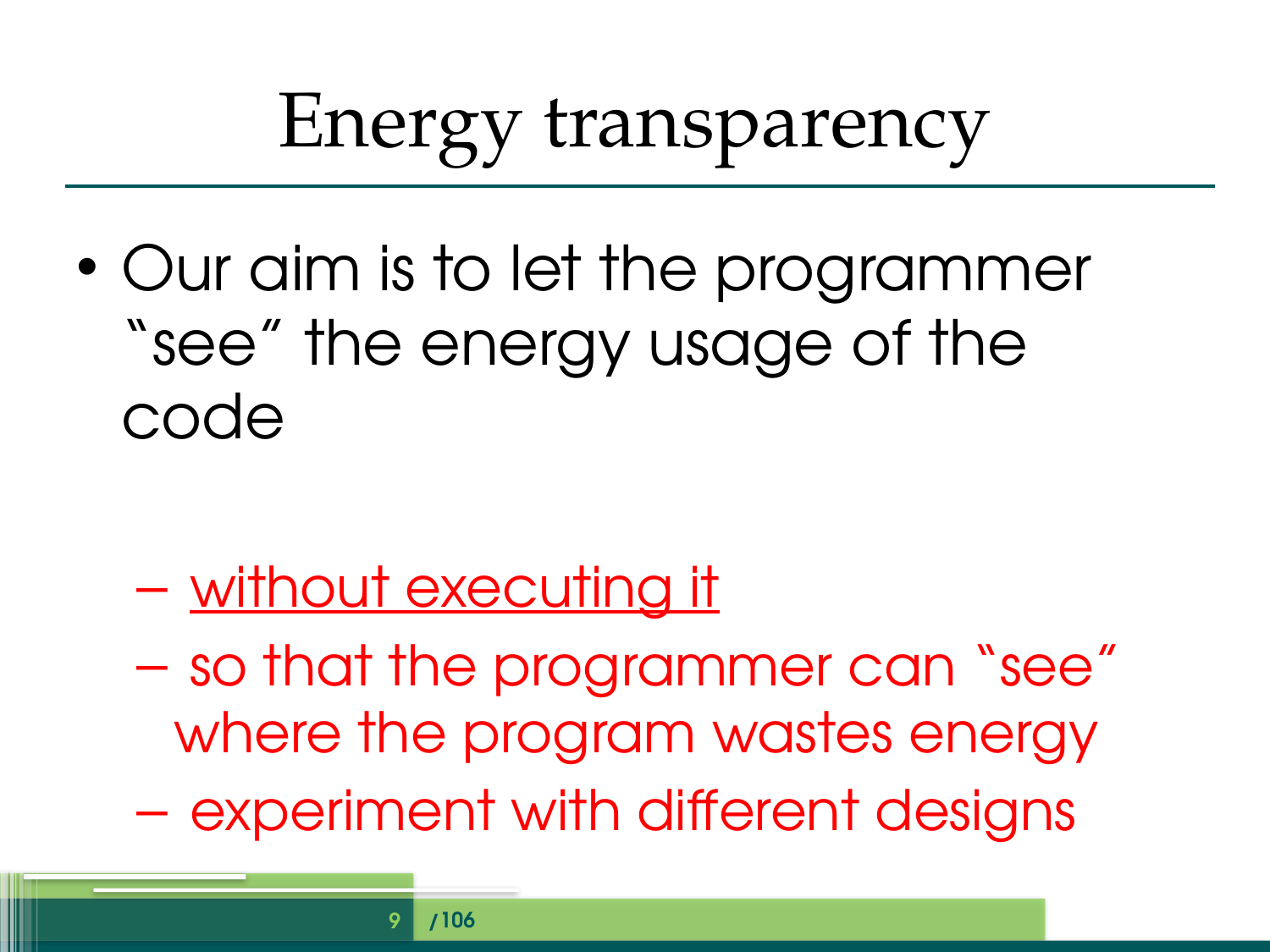

# Energy transparency
Our aim is to let the programmer “see” the energy usage of the code

 without executing it
 so that the programmer can “see” where the program wastes energy
 experiment with different designs

/106
9